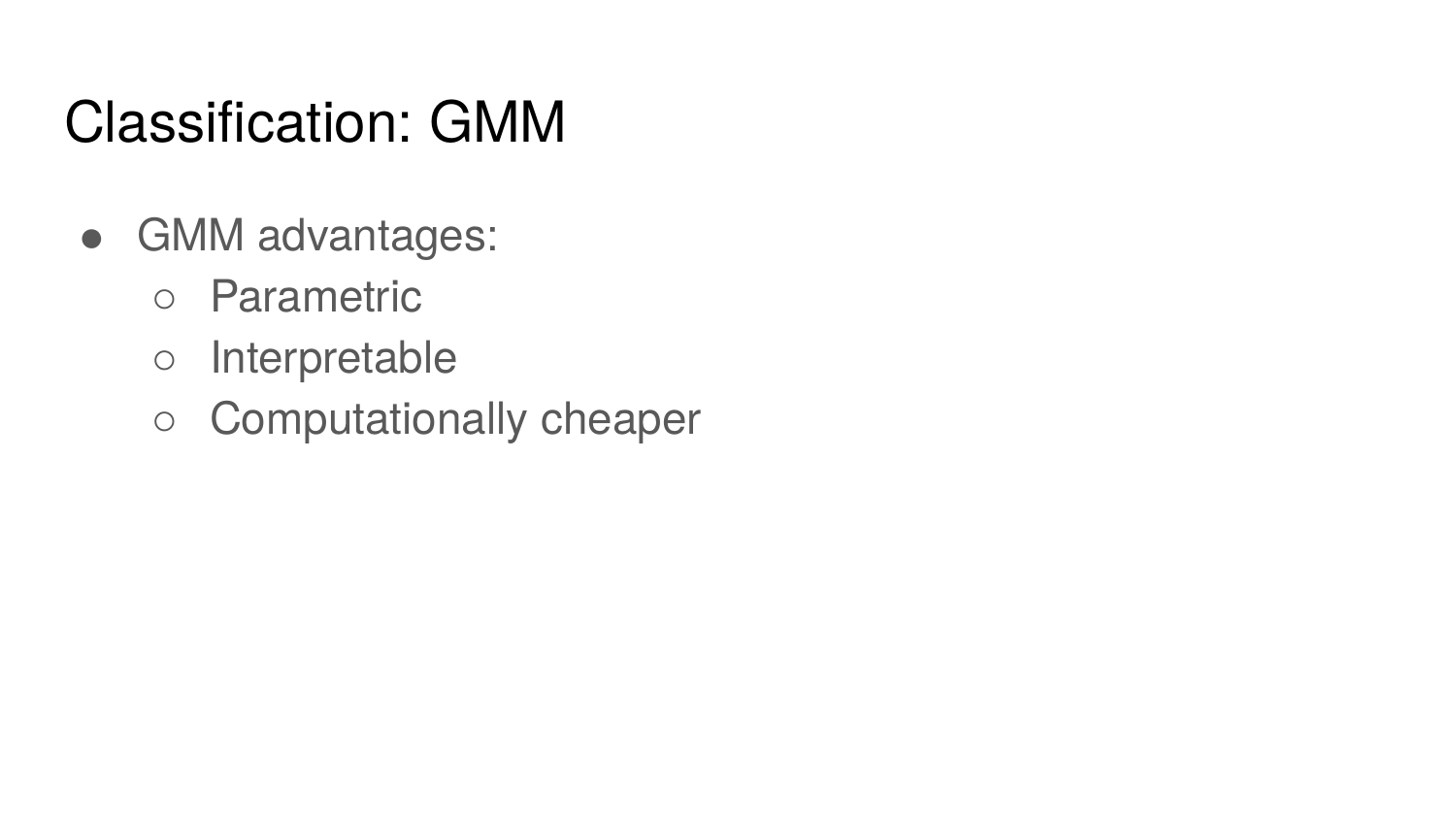

# Classification: GMM
GMM advantages:
Parametric
Interpretable
Computationally cheaper